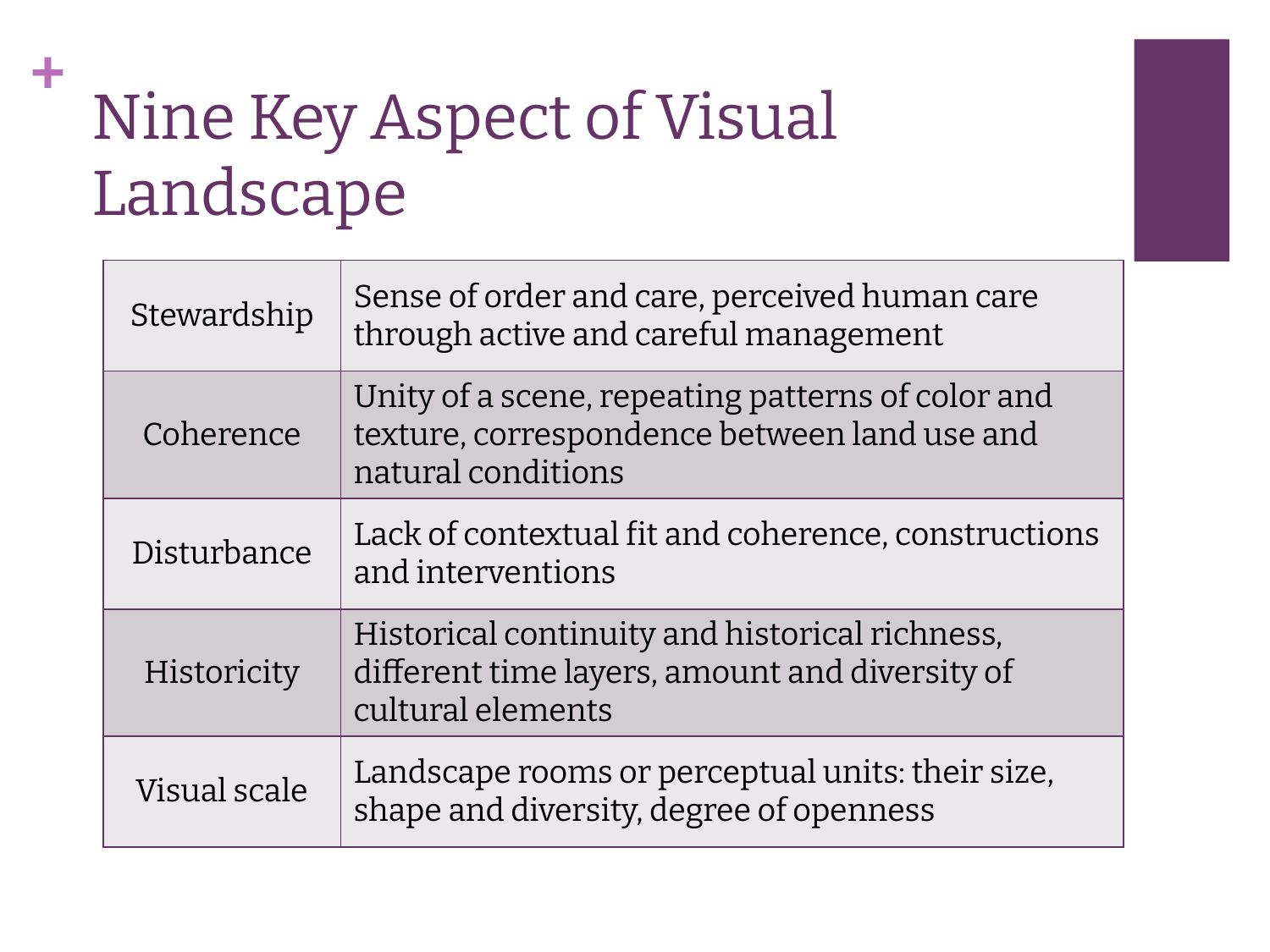

# Nine Key Aspect of Visual Landscape
| Stewardship | Sense of order and care, perceived human care through active and careful management |
| --- | --- |
| Coherence | Unity of a scene, repeating patterns of color and texture, correspondence between land use and natural conditions |
| Disturbance | Lack of contextual fit and coherence, constructions and interventions |
| Historicity | Historical continuity and historical richness, different time layers, amount and diversity of cultural elements |
| Visual scale | Landscape rooms or perceptual units: their size, shape and diversity, degree of openness |